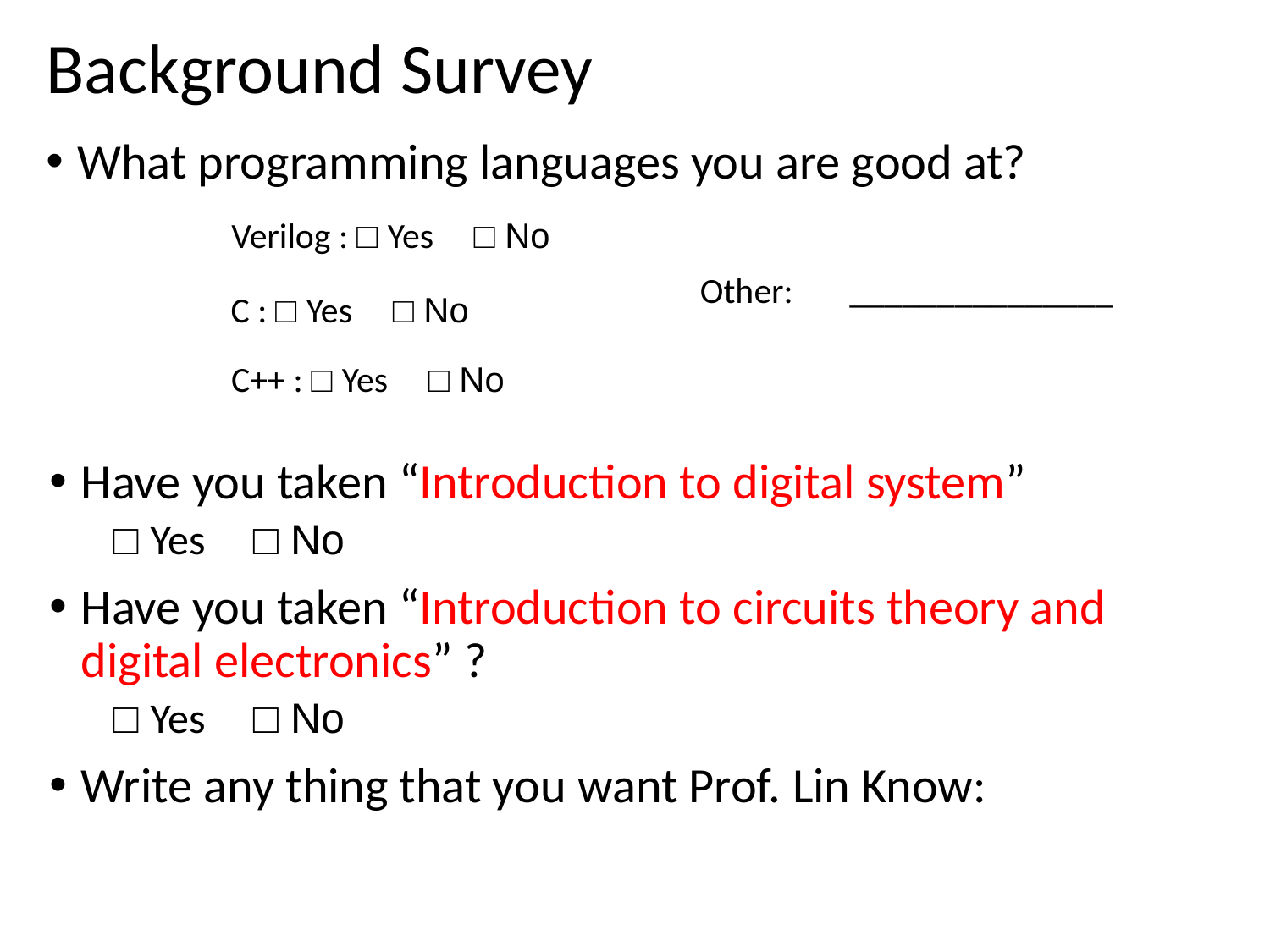

# Background Survey
What programming languages you are good at?

Verilog : □ Yes     □ No
Other:       _______________
C : □ Yes     □ No
C++ : □ Yes     □ No
Have you taken “Introduction to digital system”
□ Yes     □ No
Have you taken “Introduction to circuits theory and digital electronics” ?
□ Yes     □ No
Write any thing that you want Prof. Lin Know: